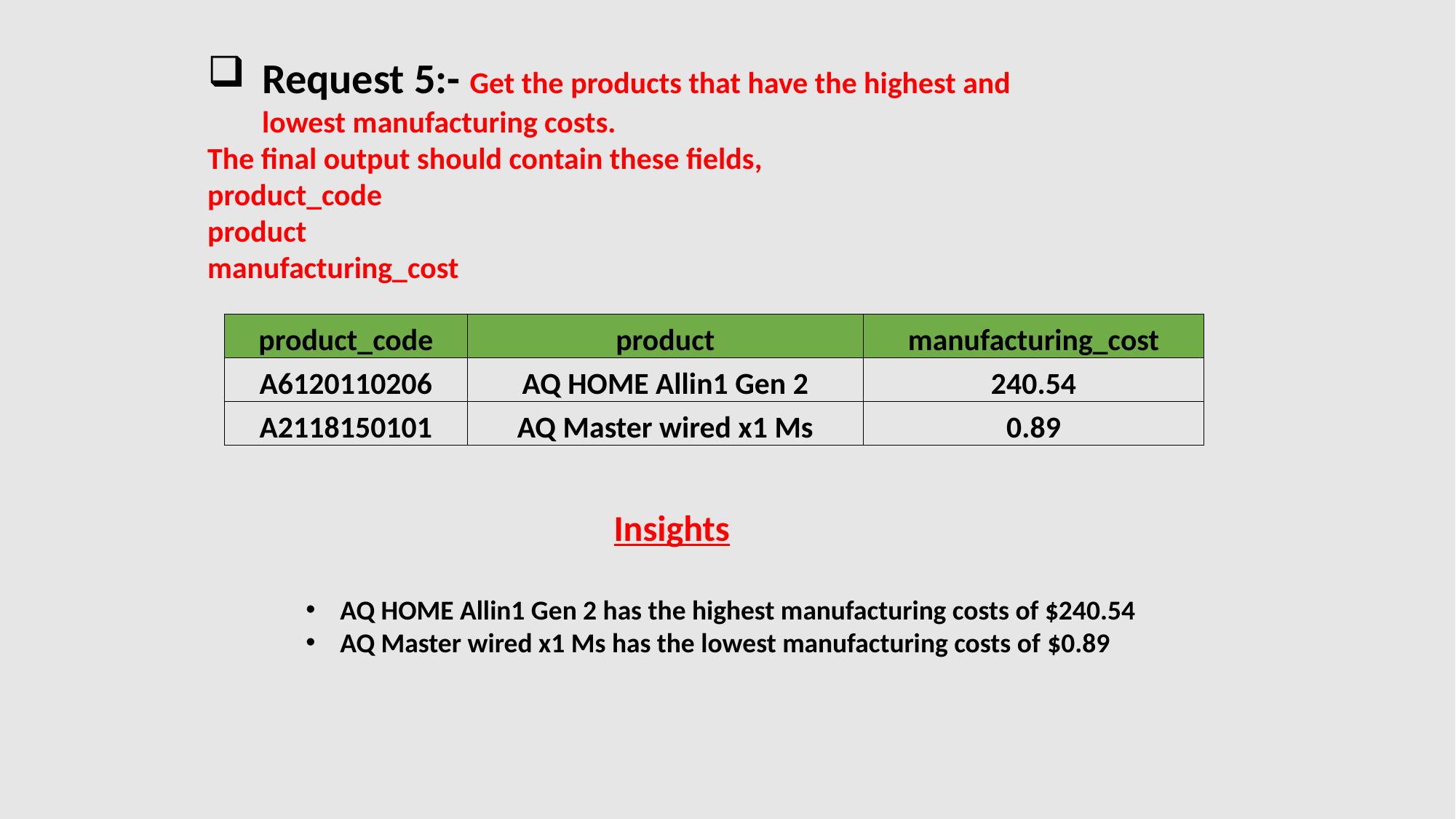

Request 5:- Get the products that have the highest and lowest manufacturing costs.
The final output should contain these fields,
product_code
product
manufacturing_cost
| product\_code | product | manufacturing\_cost |
| --- | --- | --- |
| A6120110206 | AQ HOME Allin1 Gen 2 | 240.54 |
| A2118150101 | AQ Master wired x1 Ms | 0.89 |
Insights
AQ HOME Allin1 Gen 2 has the highest manufacturing costs of $240.54
AQ Master wired x1 Ms has the lowest manufacturing costs of $0.89